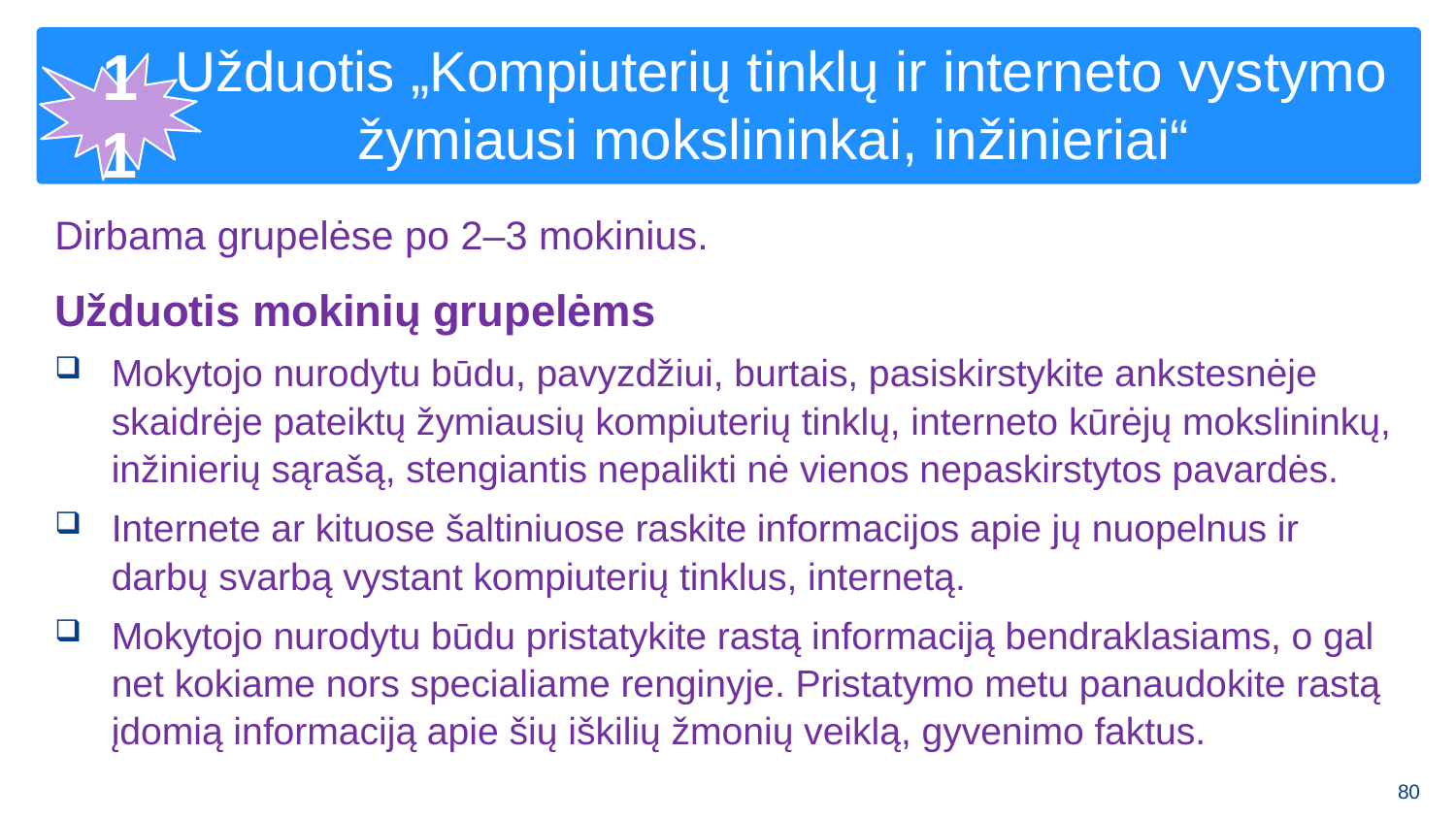

# Užduotis „Kompiuterių tinklų ir interneto vystymo žymiausi mokslininkai, inžinieriai“
11
Dirbama grupelėse po 2–3 mokinius.
Užduotis mokinių grupelėms
Mokytojo nurodytu būdu, pavyzdžiui, burtais, pasiskirstykite ankstesnėje skaidrėje pateiktų žymiausių kompiuterių tinklų, interneto kūrėjų mokslininkų, inžinierių sąrašą, stengiantis nepalikti nė vienos nepaskirstytos pavardės.
Internete ar kituose šaltiniuose raskite informacijos apie jų nuopelnus ir darbų svarbą vystant kompiuterių tinklus, internetą.
Mokytojo nurodytu būdu pristatykite rastą informaciją bendraklasiams, o gal net kokiame nors specialiame renginyje. Pristatymo metu panaudokite rastą įdomią informaciją apie šių iškilių žmonių veiklą, gyvenimo faktus.
80